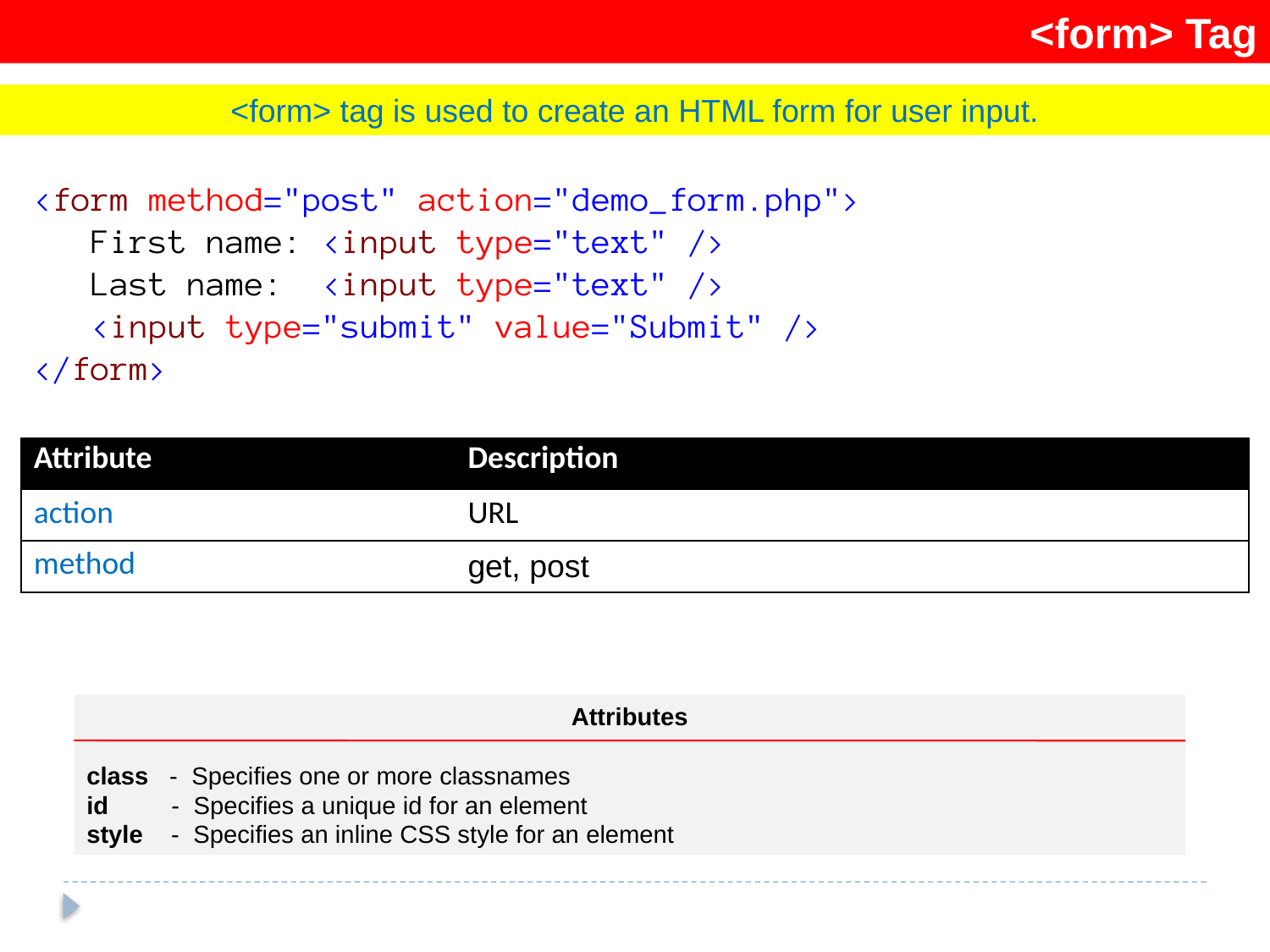

<form> Tag
<form> tag is used to create an HTML form for user input.
<form method="post" action="demo_form.php">
   First name: <input type="text" />
   Last name:  <input type="text" />
   <input type="submit" value="Submit" />
</form>
| Attribute | Description |
| --- | --- |
| action | URL |
| method | get, post |
Attributes

class   -  Specifies one or more classnames
id         -  Specifies a unique id for an element
style    -  Specifies an inline CSS style for an element